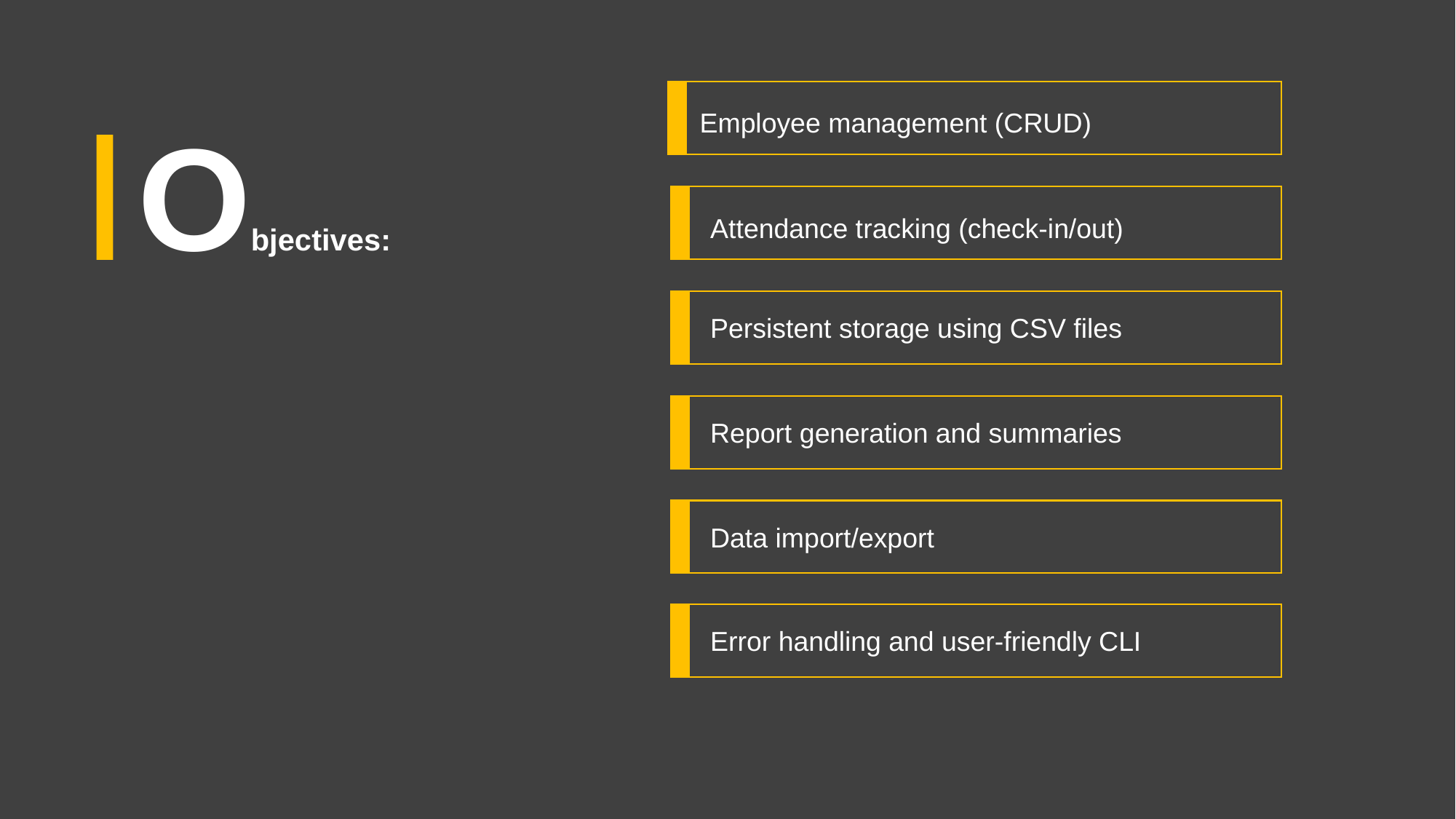

Objectives:
Employee management (CRUD)

Attendance tracking (check-in/out)

Persistent storage using CSV files

Report generation and summaries

Data import/export

Error handling and user-friendly CLI